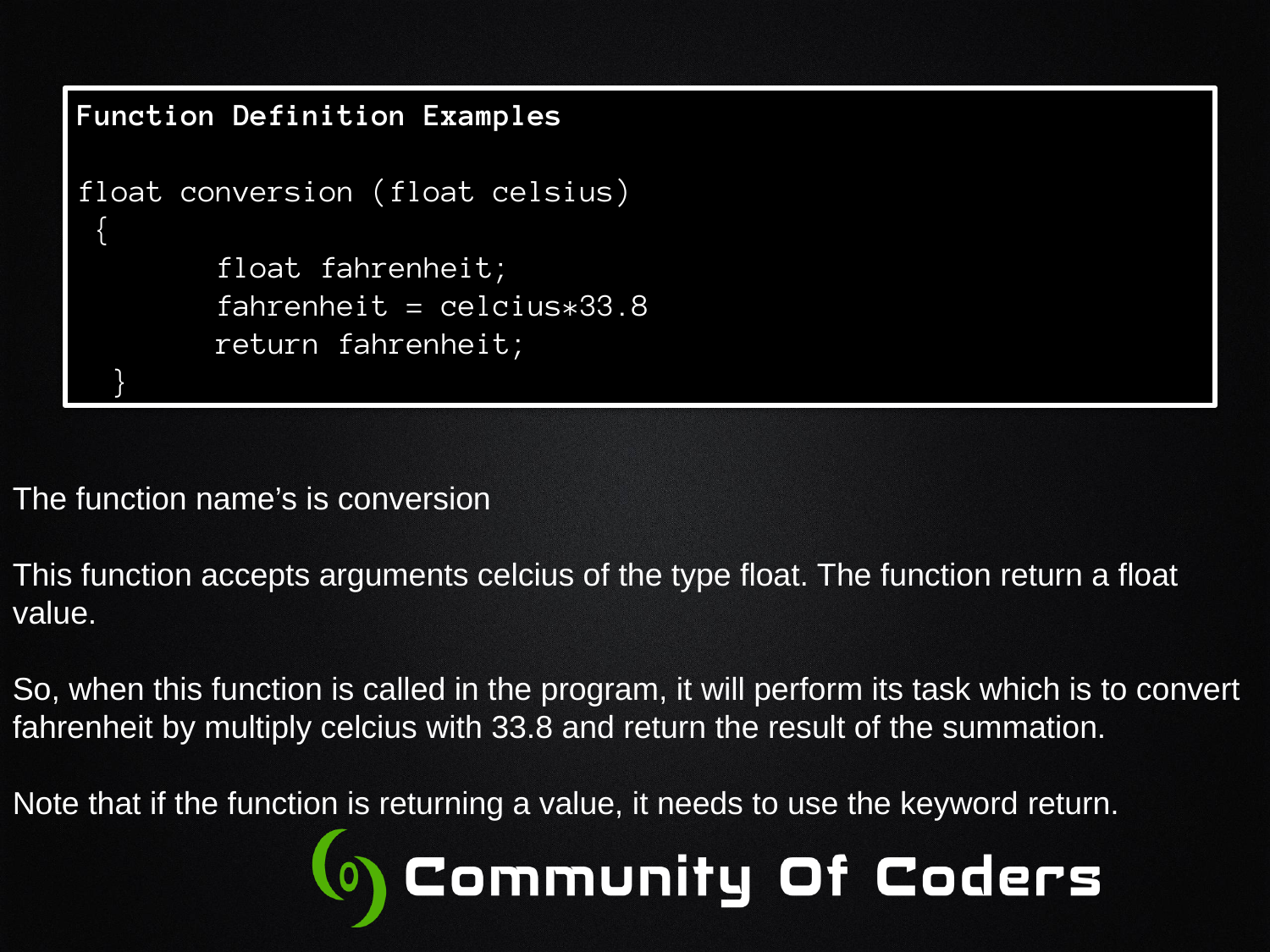

Function Definition Examples

float conversion (float celsius)
 {
        float fahrenheit;
        fahrenheit = celcius*33.8
        return fahrenheit;
  }
The function name’s is conversion

This function accepts arguments celcius of the type float. The function return a float value.

So, when this function is called in the program, it will perform its task which is to convert fahrenheit by multiply celcius with 33.8 and return the result of the summation.

Note that if the function is returning a value, it needs to use the keyword return.